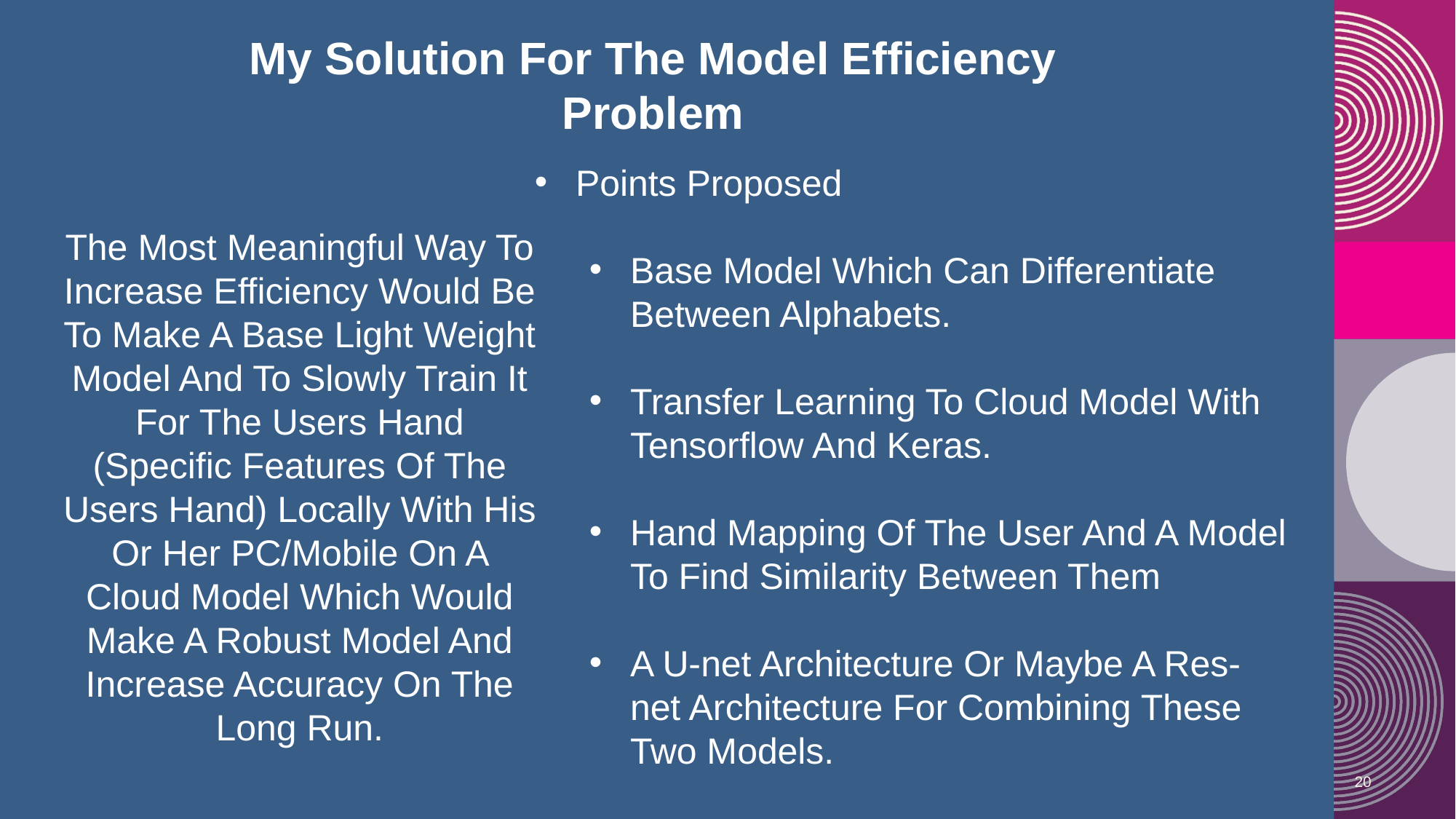

My Solution For The Model Efficiency Problem
Points Proposed

Base Model Which Can Differentiate Between Alphabets.

Transfer Learning To Cloud Model With Tensorflow And Keras.

Hand Mapping Of The User And A Model To Find Similarity Between Them

A U-net Architecture Or Maybe A Res-net Architecture For Combining These Two Models.
The Most Meaningful Way To Increase Efficiency Would Be To Make A Base Light Weight Model And To Slowly Train It For The Users Hand (Specific Features Of The Users Hand) Locally With His Or Her PC/Mobile On A Cloud Model Which Would Make A Robust Model And Increase Accuracy On The Long Run.
20